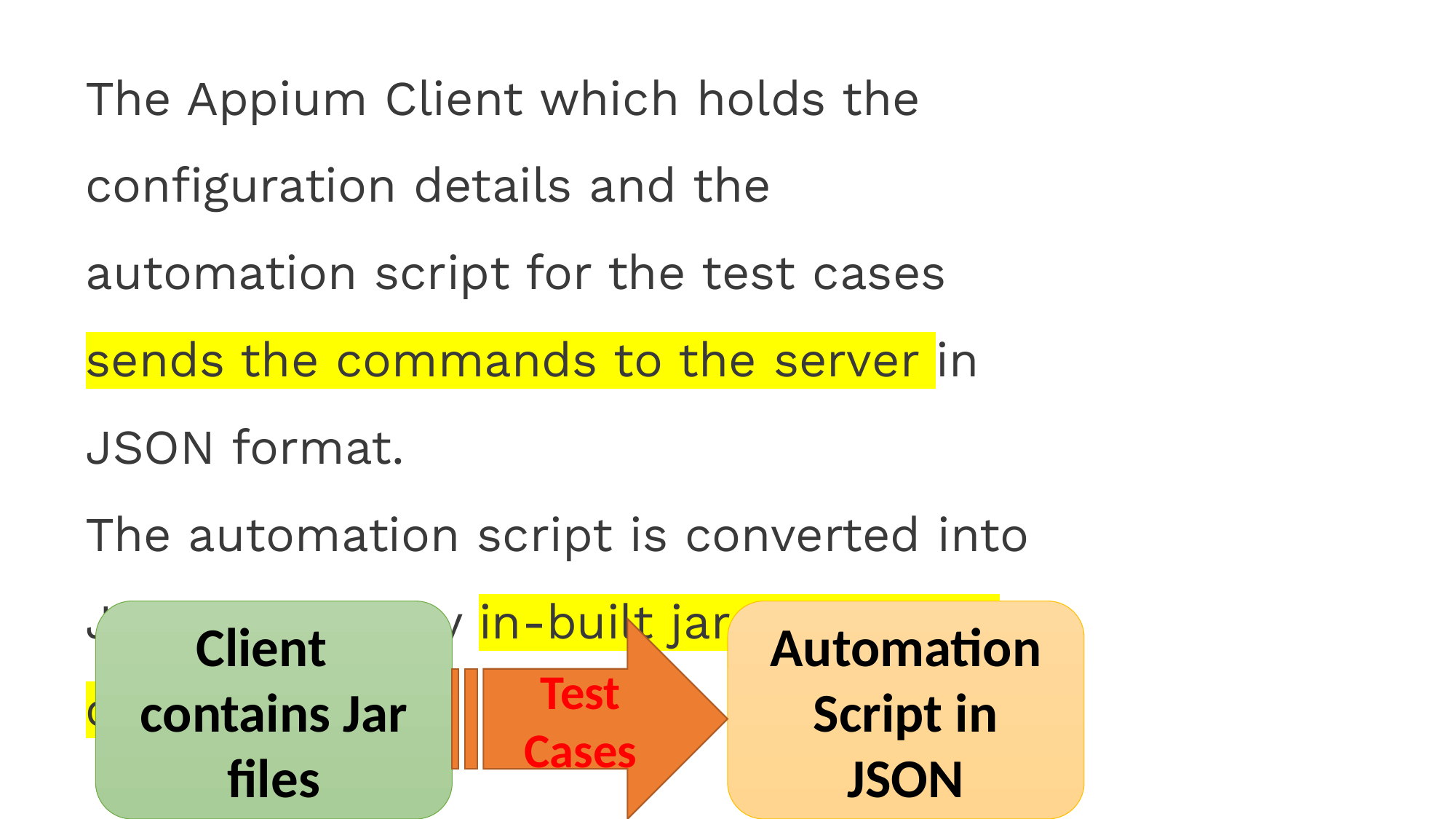

The Appium Client which holds the configuration details and the automation script for the test cases sends the commands to the server in JSON format.
The automation script is converted into JSON format by in-built jar files in the client.
Automation Script in JSON
Client   contains Jar files
Test Cases